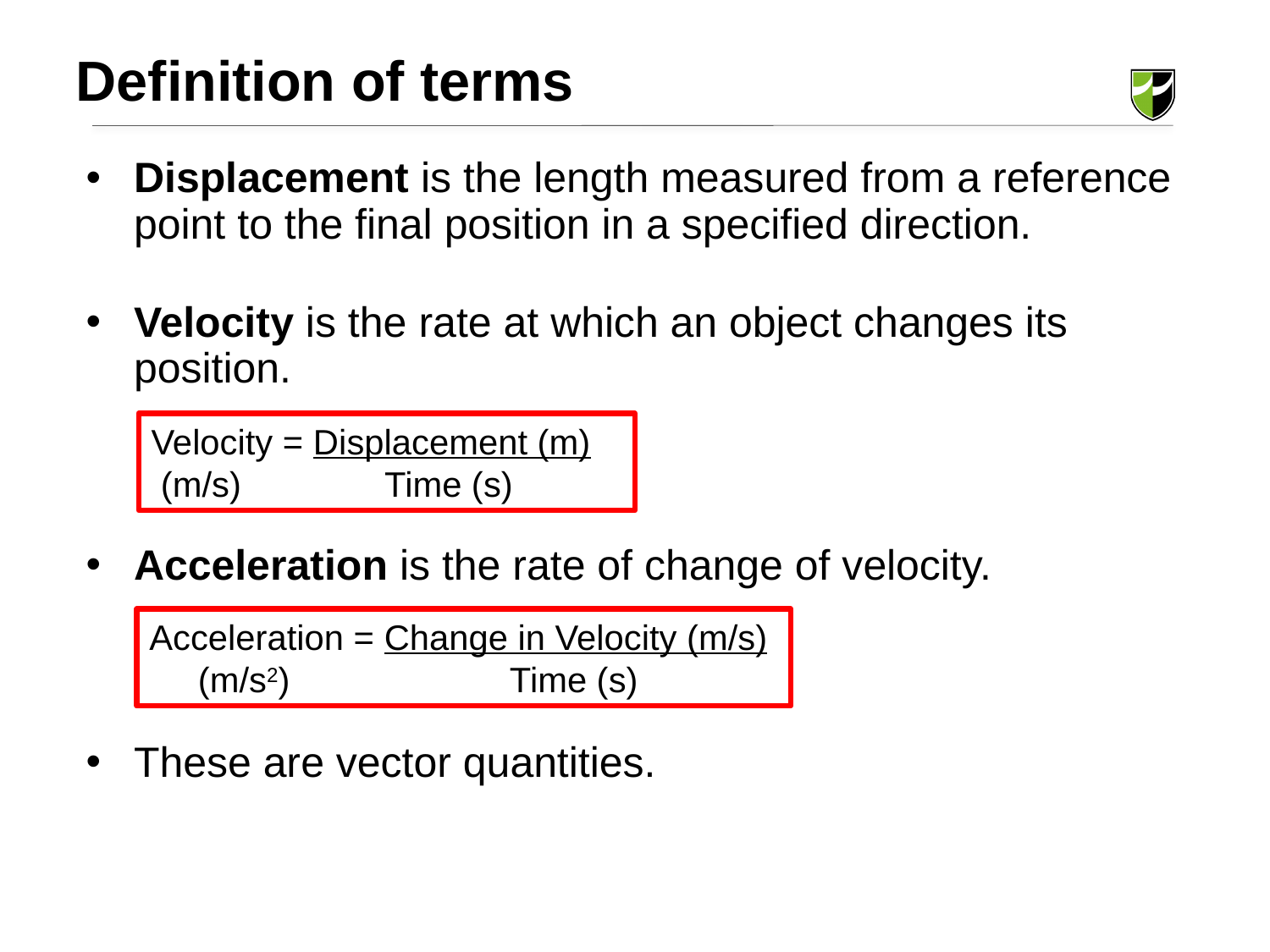

Definition of terms
Displacement is the length measured from a reference point to the final position in a specified direction.
Velocity is the rate at which an object changes its position.

Acceleration is the rate of change of velocity.

These are vector quantities.
Velocity = Displacement (m)
 (m/s)	           Time (s)
Acceleration = Change in Velocity (m/s)
     (m/s2)	           Time (s)